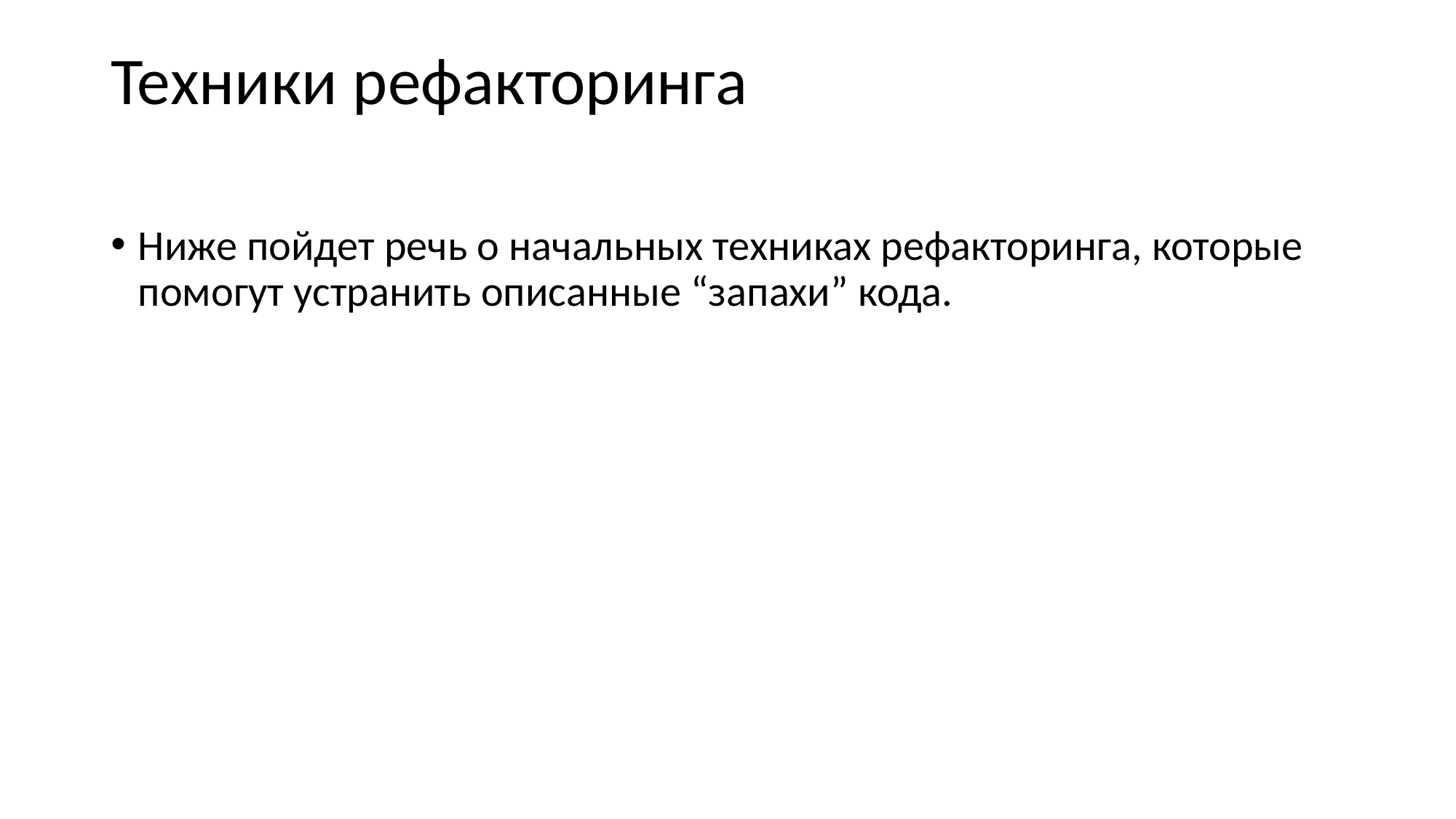

# Техники рефакторинга
Ниже пойдет речь о начальных техниках рефакторинга, которые помогут устранить описанные “запахи” кода.